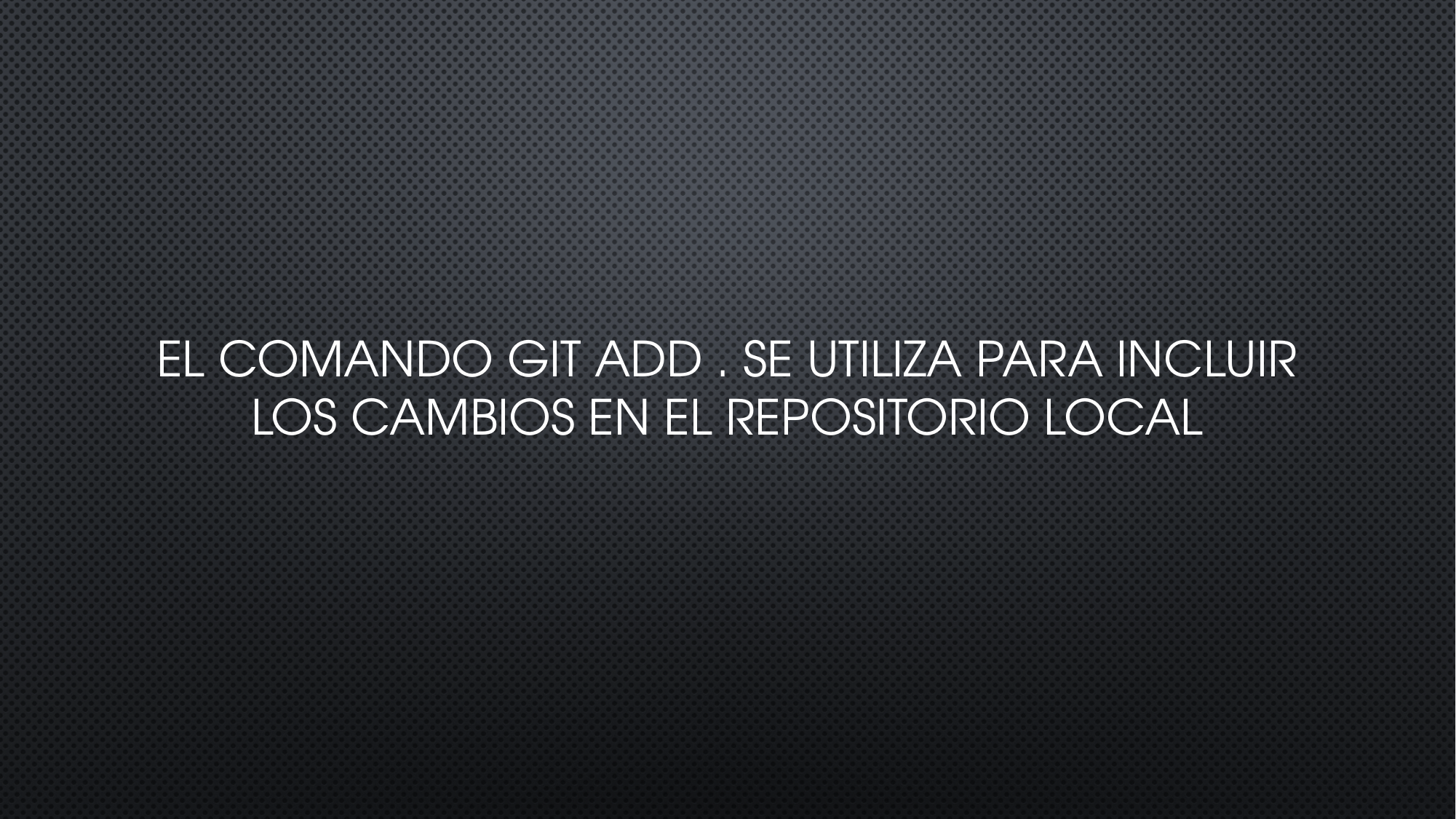

# El comando git add . se utiliza para incluir los cambios en el repositorio local